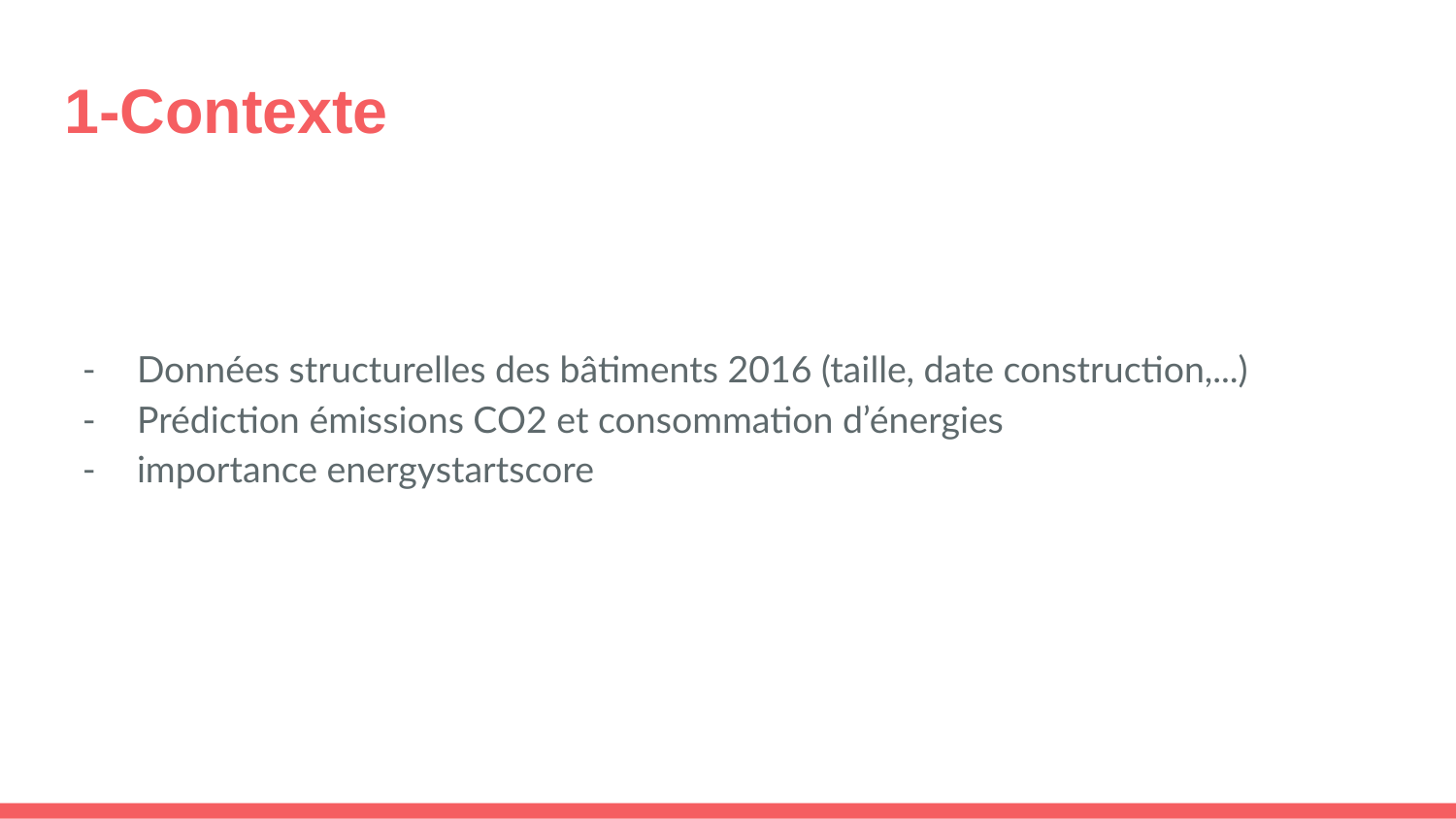

# 1-Contexte

Données structurelles des bâtiments 2016 (taille, date construction,...)
Prédiction émissions CO2 et consommation d’énergies
importance energystartscore